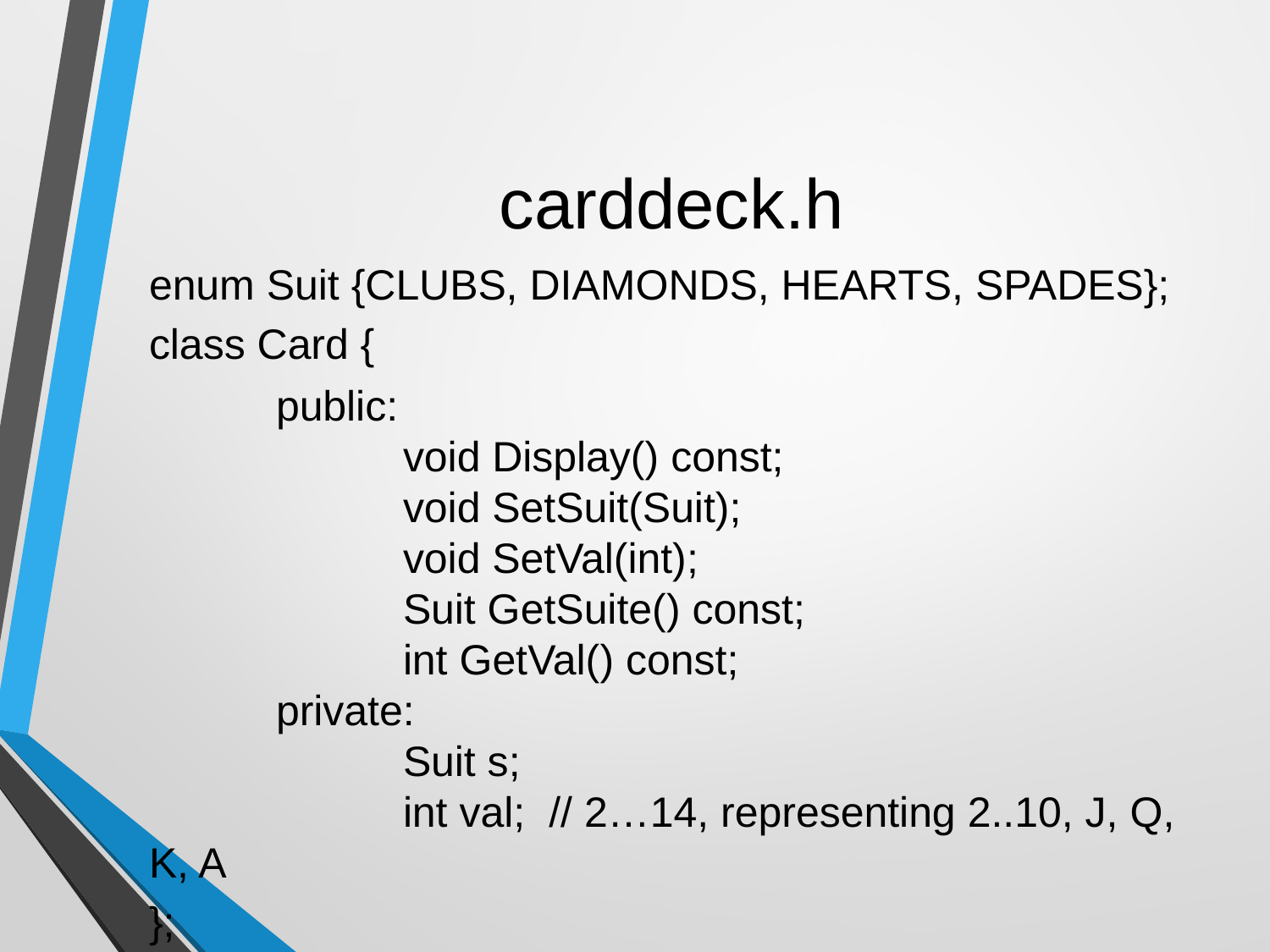

# carddeck.h
enum Suit {CLUBS, DIAMONDS, HEARTS, SPADES};
class Card {
	public:
		void Display() const;
		void SetSuit(Suit);
		void SetVal(int);
		Suit GetSuite() const;
		int GetVal() const;
	private:
		Suit s;
		int val;  // 2…14, representing 2..10, J, Q, K, A
};